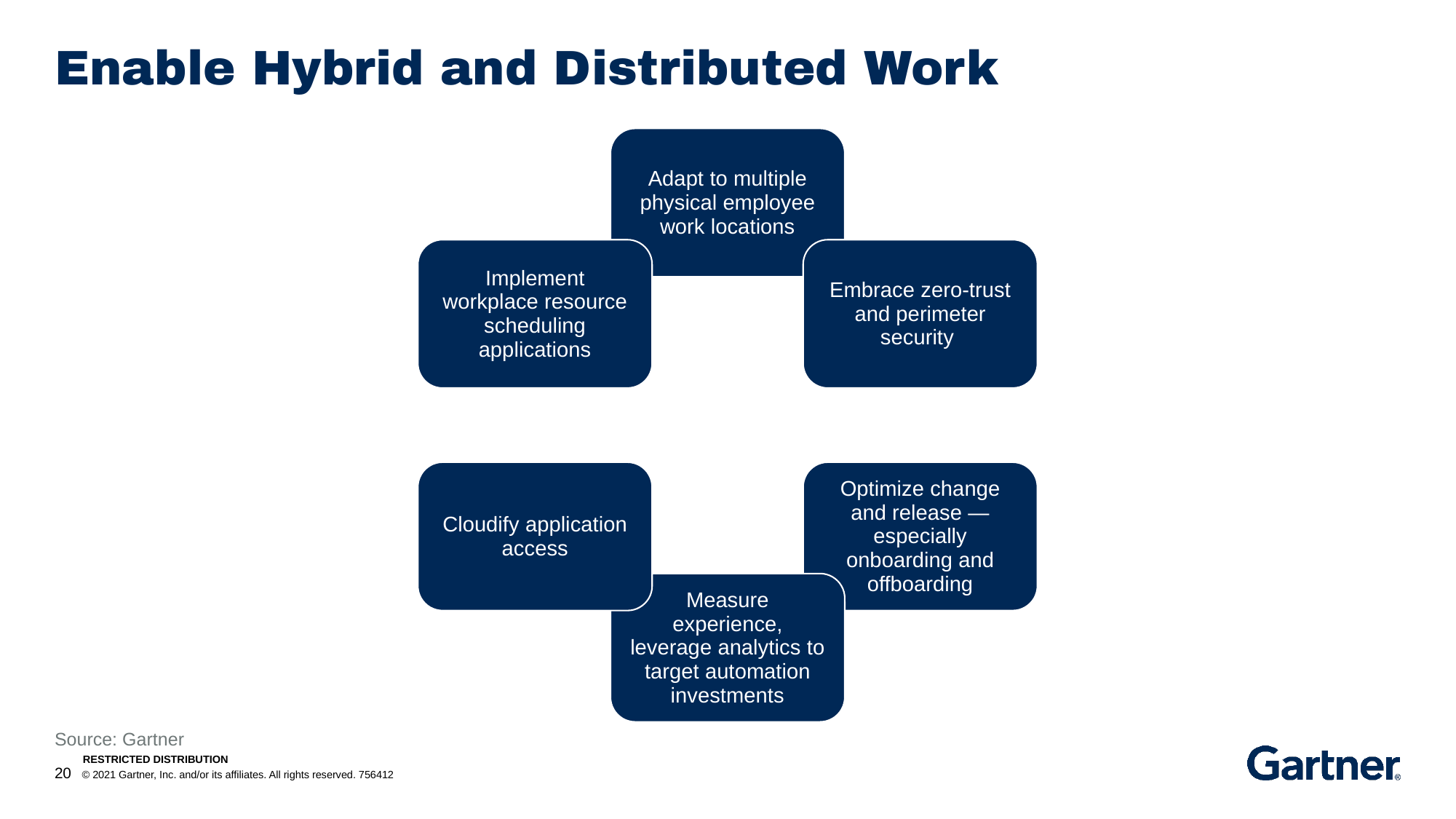

# Enable Hybrid and Distributed Work
Adapt to multiple physical employee work locations
Embrace zero-trust and perimeter security
Optimize change and release — especially onboarding and offboarding
Measure experience, leverage analytics to target automation investments
Cloudify application access
Implement workplace resource scheduling applications
Source: Gartner